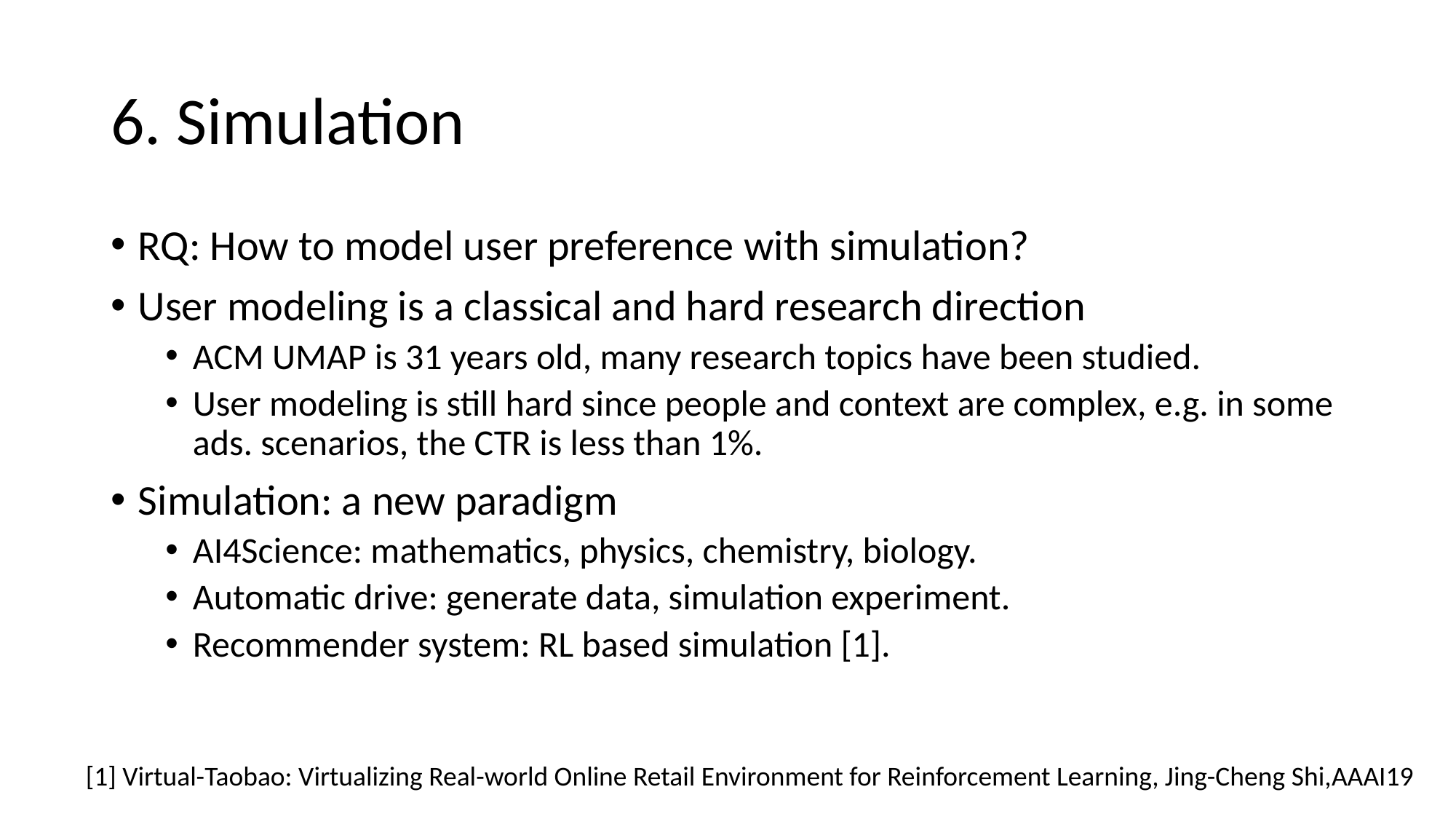

# 6. Simulation
RQ: How to model user preference with simulation?
User modeling is a classical and hard research direction
ACM UMAP is 31 years old, many research topics have been studied.
User modeling is still hard since people and context are complex, e.g. in some ads. scenarios, the CTR is less than 1%.
Simulation: a new paradigm
AI4Science: mathematics, physics, chemistry, biology.
Automatic drive: generate data, simulation experiment.
Recommender system: RL based simulation [1].
[1] Virtual-Taobao: Virtualizing Real-world Online Retail Environment for Reinforcement Learning, Jing-Cheng Shi,AAAI19